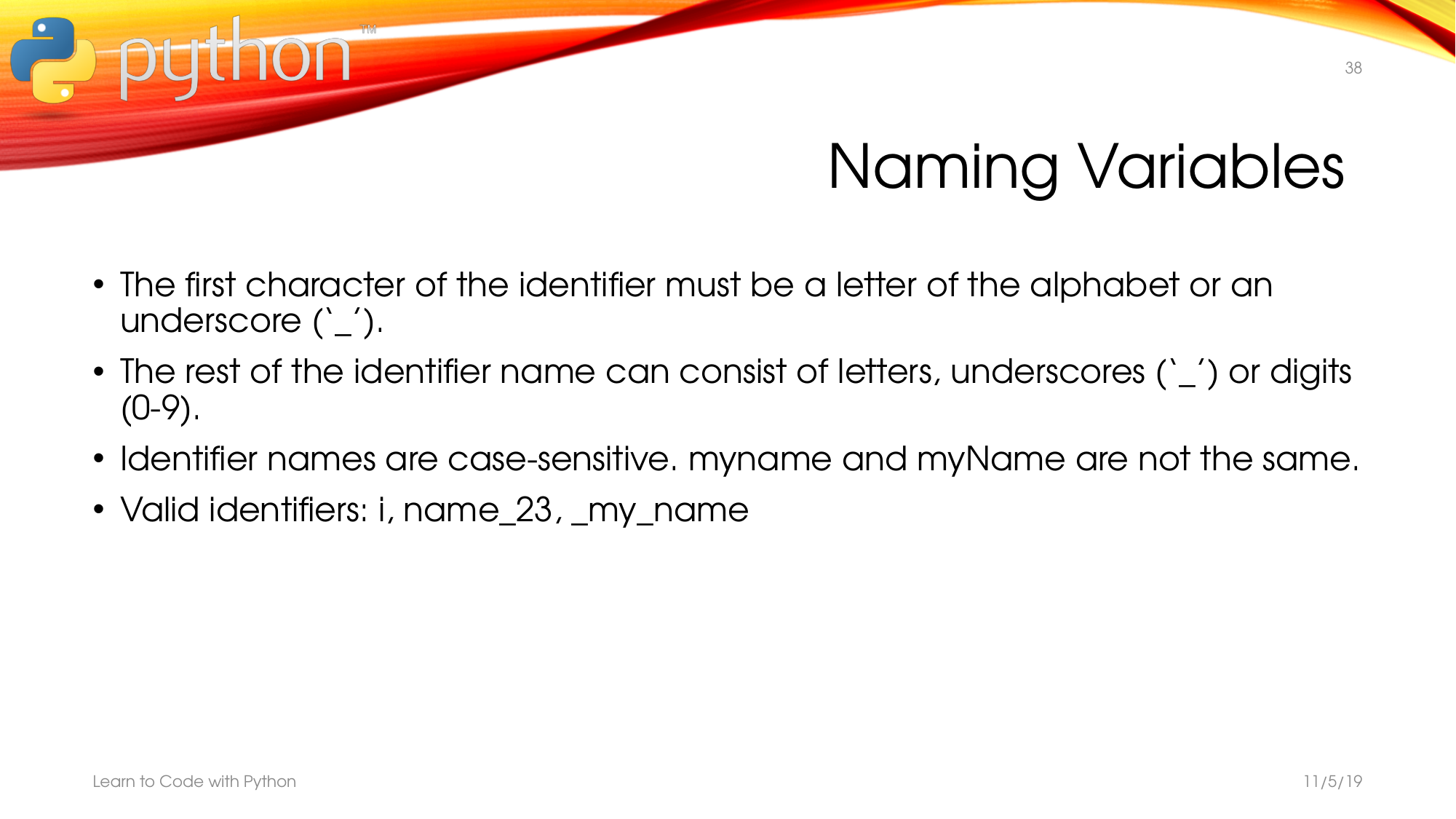

38
# Naming Variables
The first character of the identifier must be a letter of the alphabet or an underscore (‘_’).
The rest of the identifier name can consist of letters, underscores (‘_’) or digits (0-9).
Identifier names are case-sensitive. myname and myName are not the same.
Valid identifiers: i, name_23, _my_name

Learn to Code with Python
11/5/19